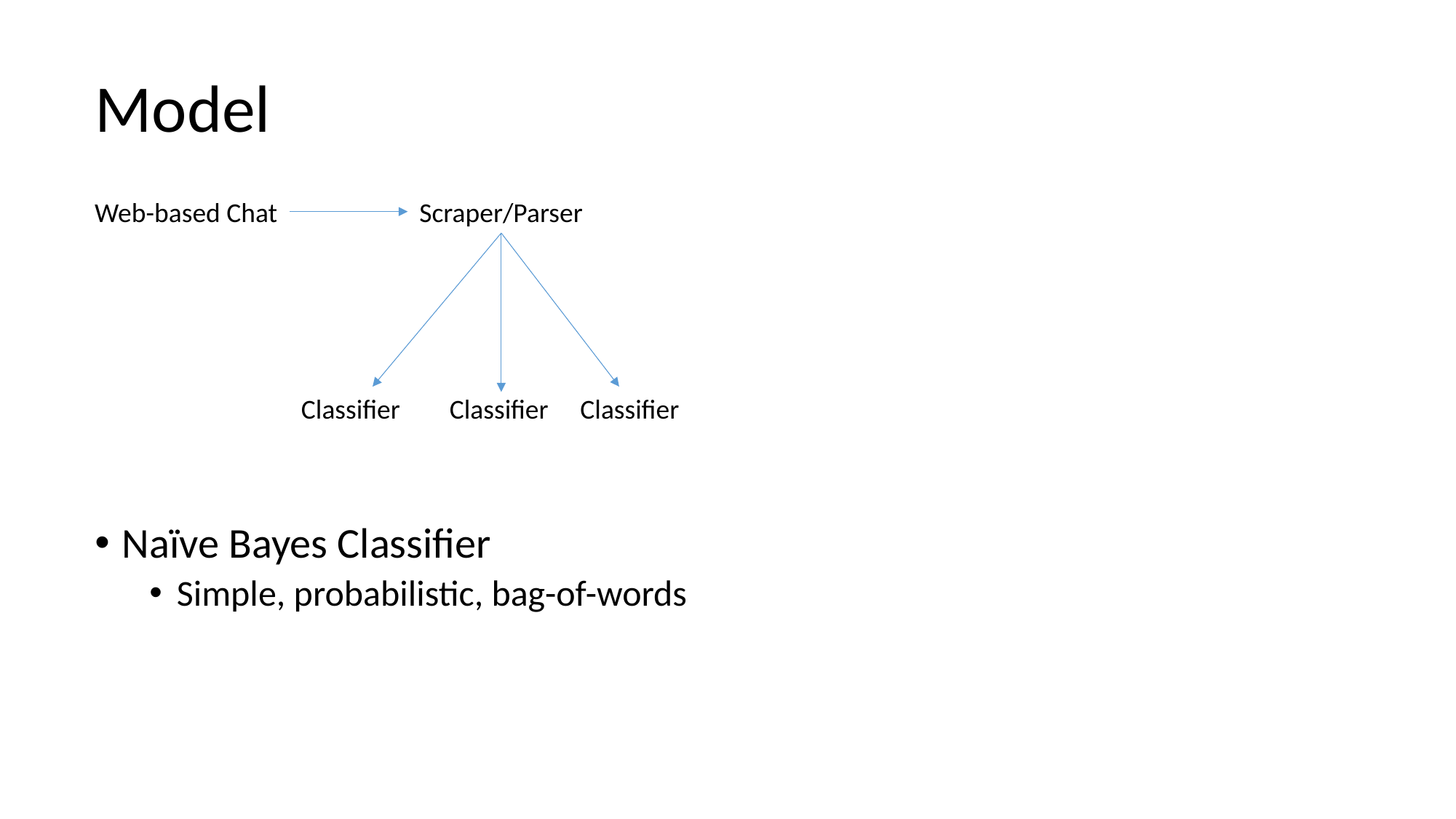

# Model
Web-based Chat
Scraper/Parser
Classifier
Classifier
Classifier
Naïve Bayes Classifier
Simple, probabilistic, bag-of-words